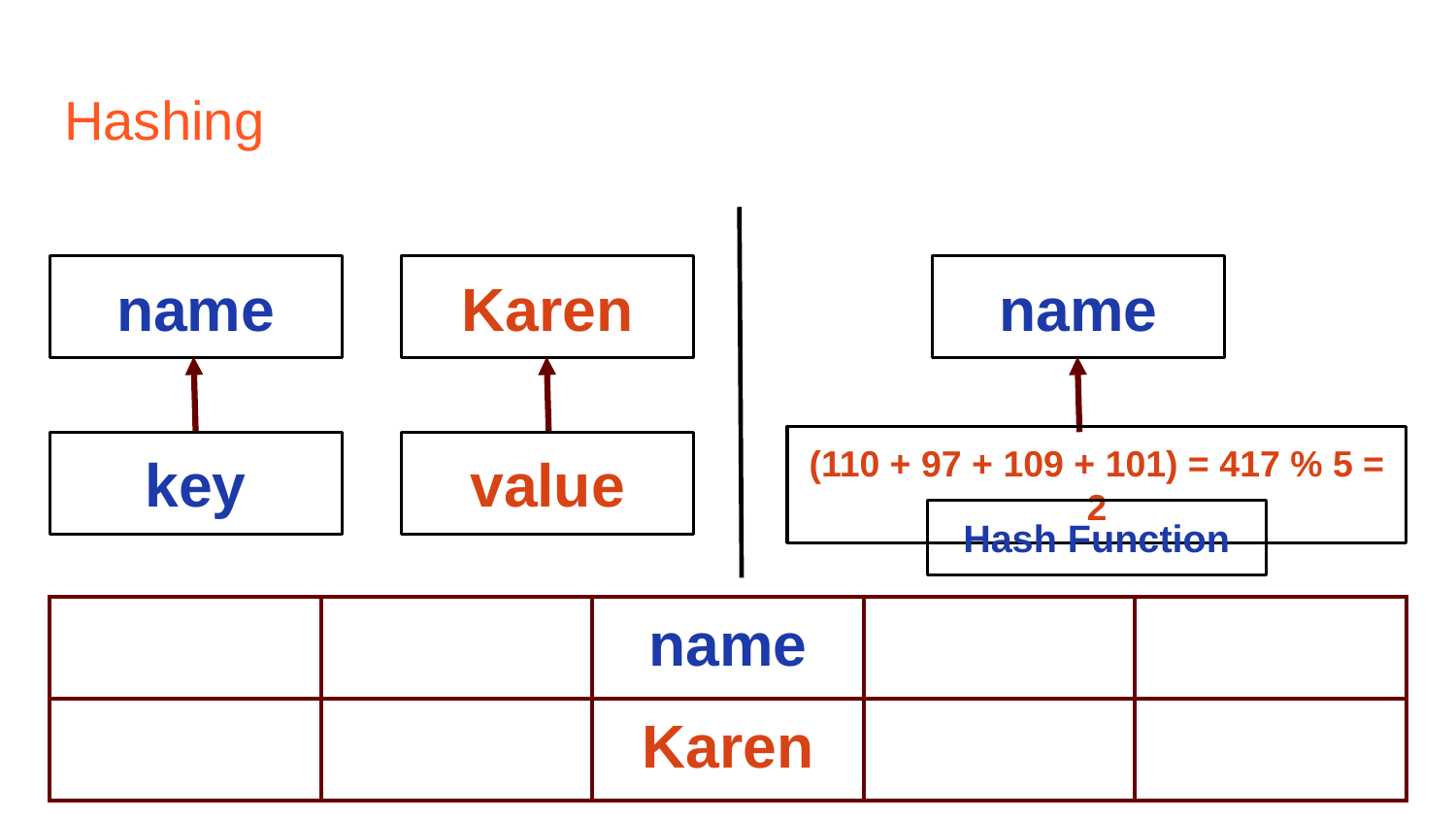

# Hashing
name
Karen
name
(110 + 97 + 109 + 101) = 417 % 5 = 2
key
value
Hash Function
|  |  | name |  |  |
| --- | --- | --- | --- | --- |
|  |  | Karen |  |  |